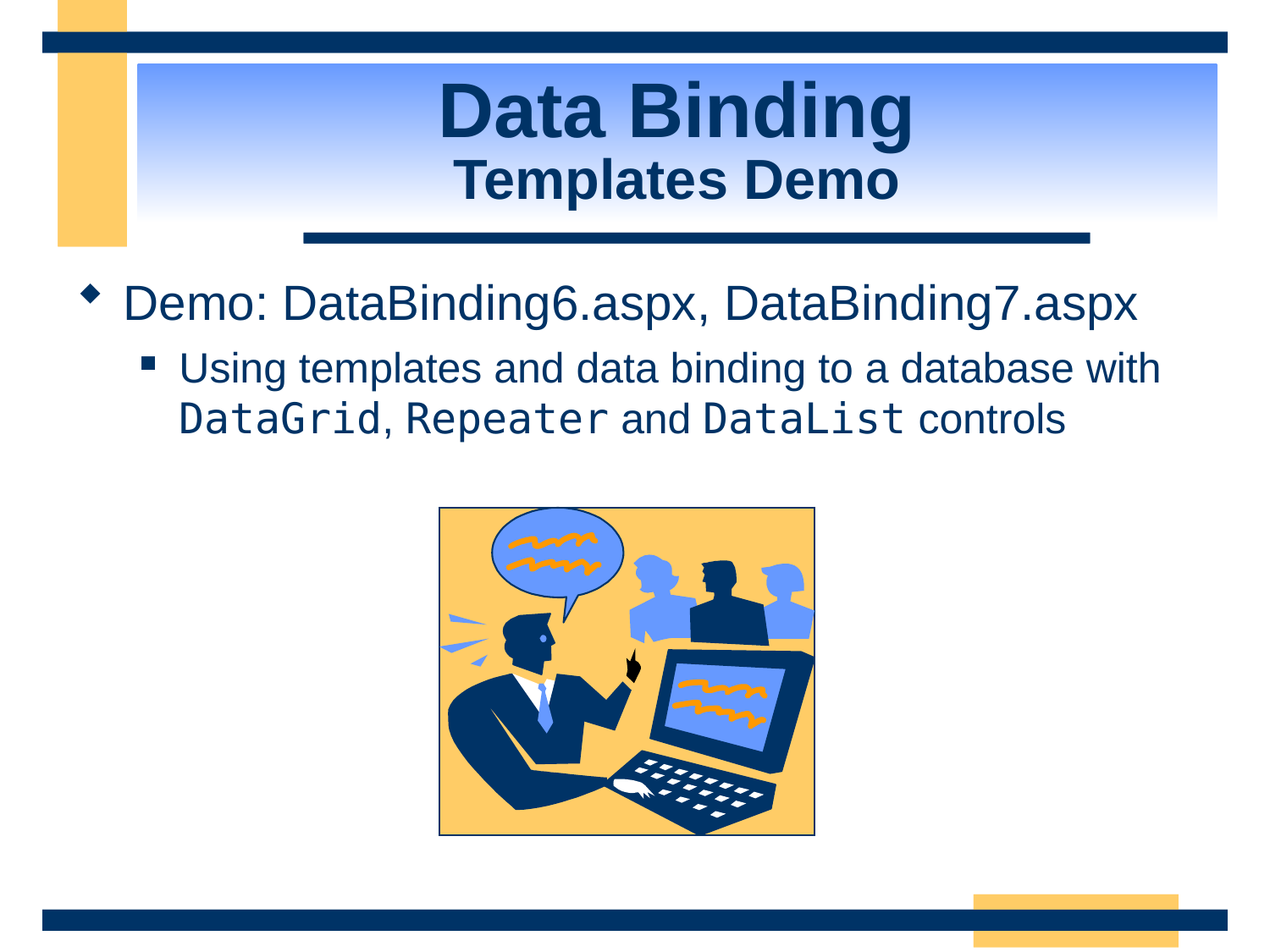

Data Binding
Templates Demo
Demo: DataBinding6.aspx, DataBinding7.aspx
Using templates and data binding to a database with DataGrid, Repeater and DataList controls